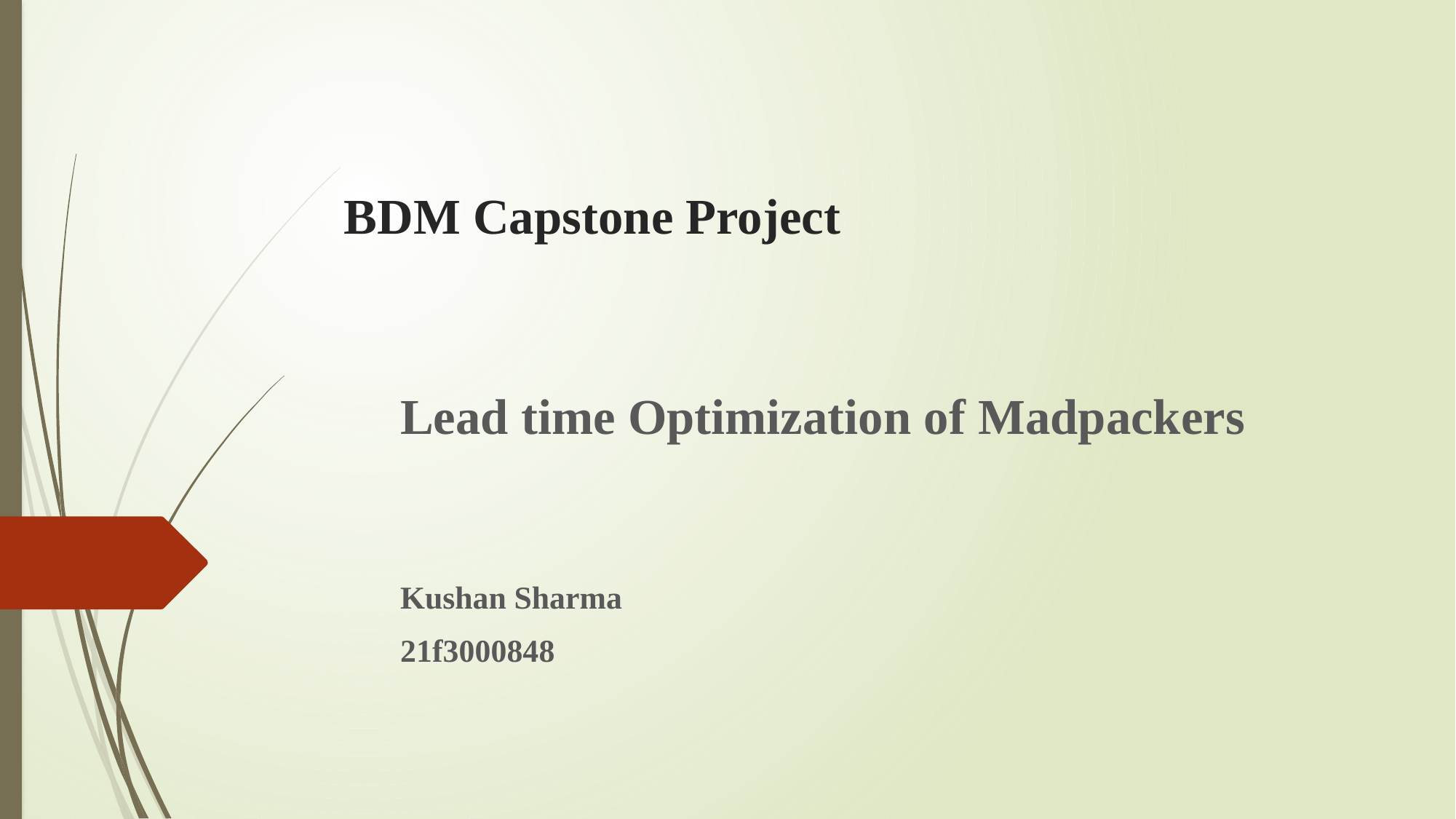

# BDM Capstone Project

   		Lead time Optimization of Madpackers

		Kushan Sharma
		21f3000848